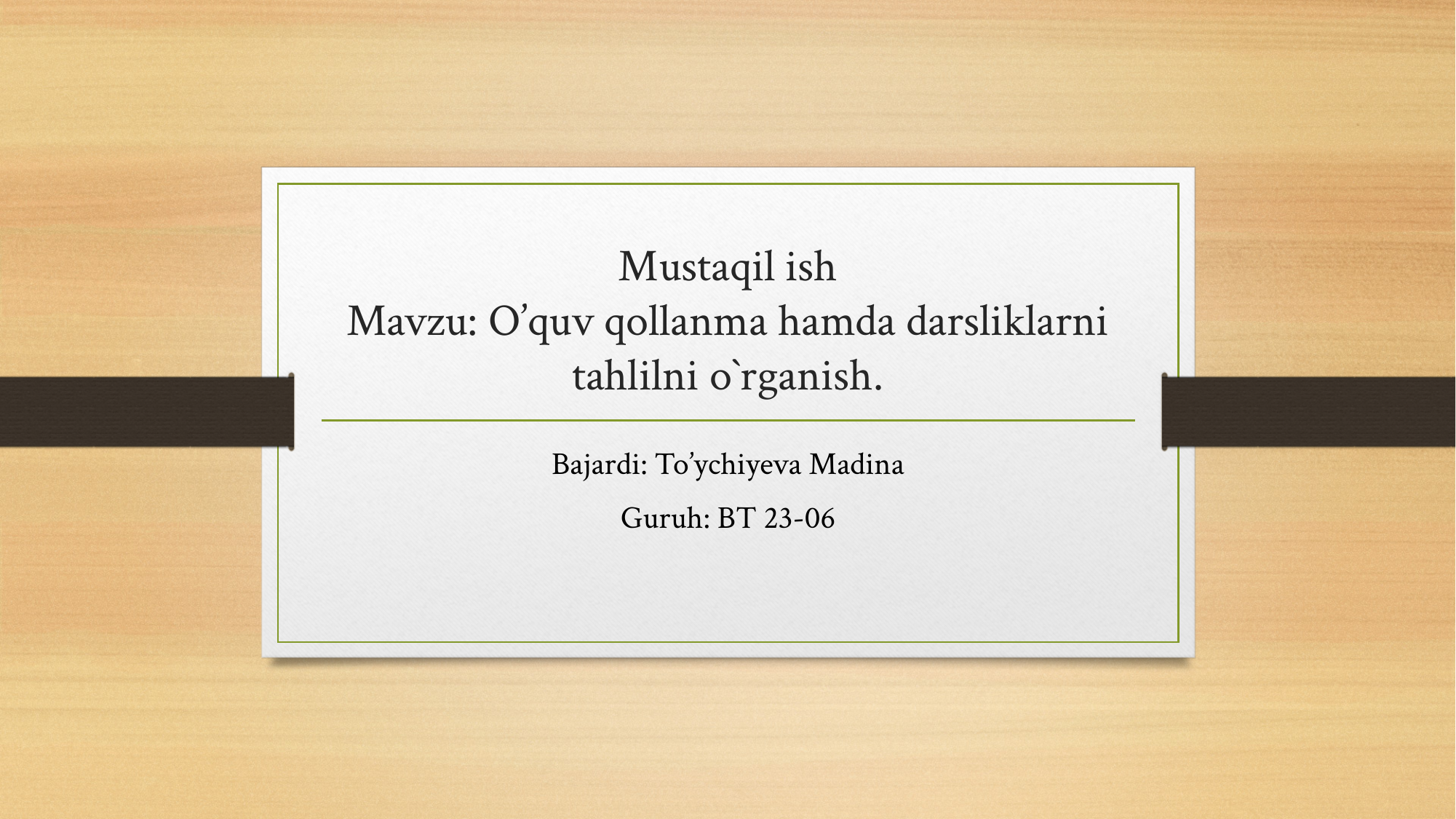

# Mustaqil ish Mavzu: O’quv qollanma hamda darsliklarni tahlilni o`rganish.
Bajardi: To’ychiyeva Madina
Guruh: BT 23-06